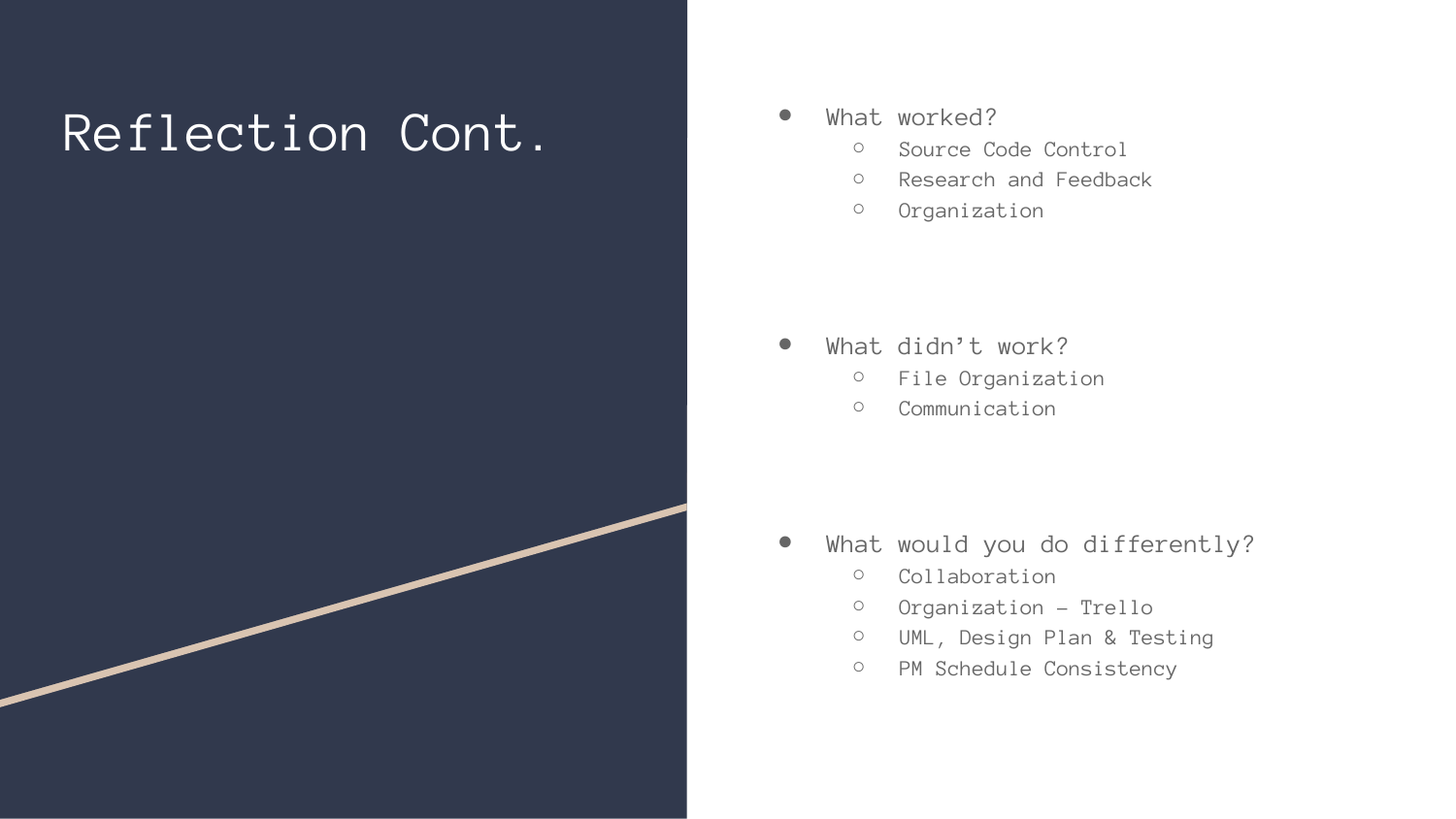

# Reflection Cont.
What worked?
Source Code Control
Research and Feedback
Organization

What didn’t work?
File Organization
Communication

What would you do differently?
Collaboration
Organization - Trello
UML, Design Plan & Testing
PM Schedule Consistency